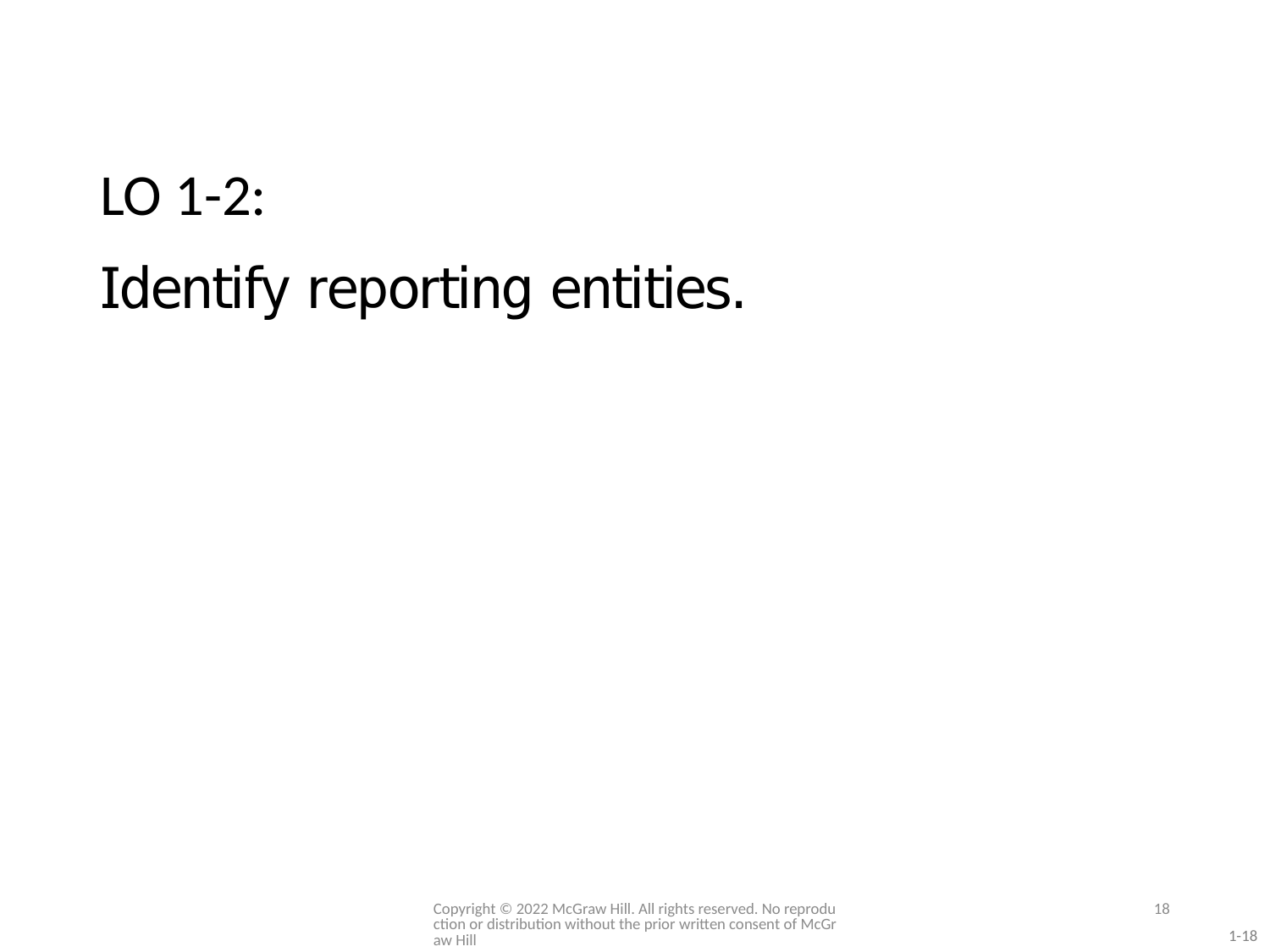

# LO 1-2:
Identify reporting entities.
Copyright © 2022 McGraw Hill. All rights reserved. No reproduction or distribution without the prior written consent of McGraw Hill
18